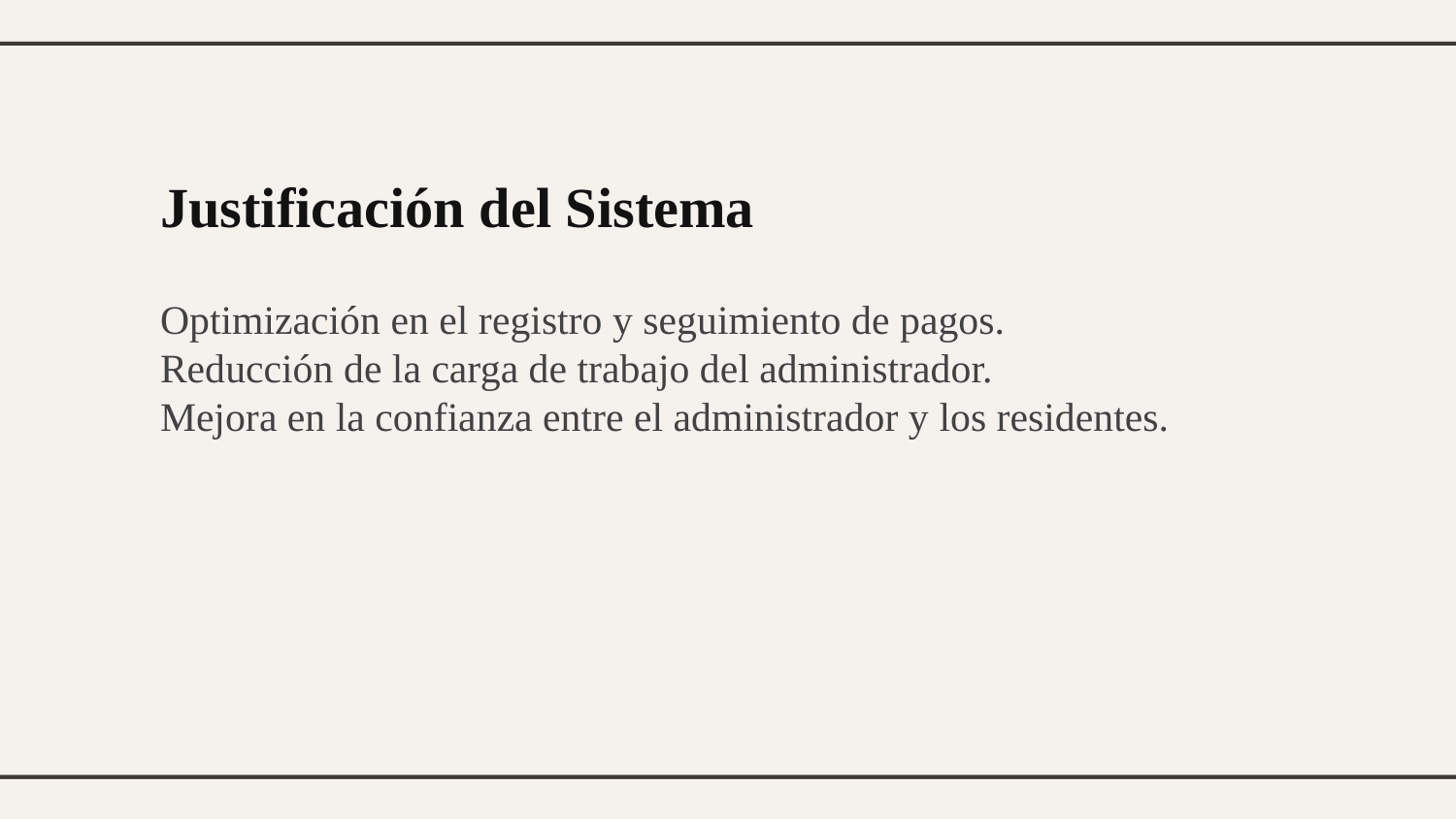

Justificación del Sistema
Optimización en el registro y seguimiento de pagos.
Reducción de la carga de trabajo del administrador.
Mejora en la confianza entre el administrador y los residentes.